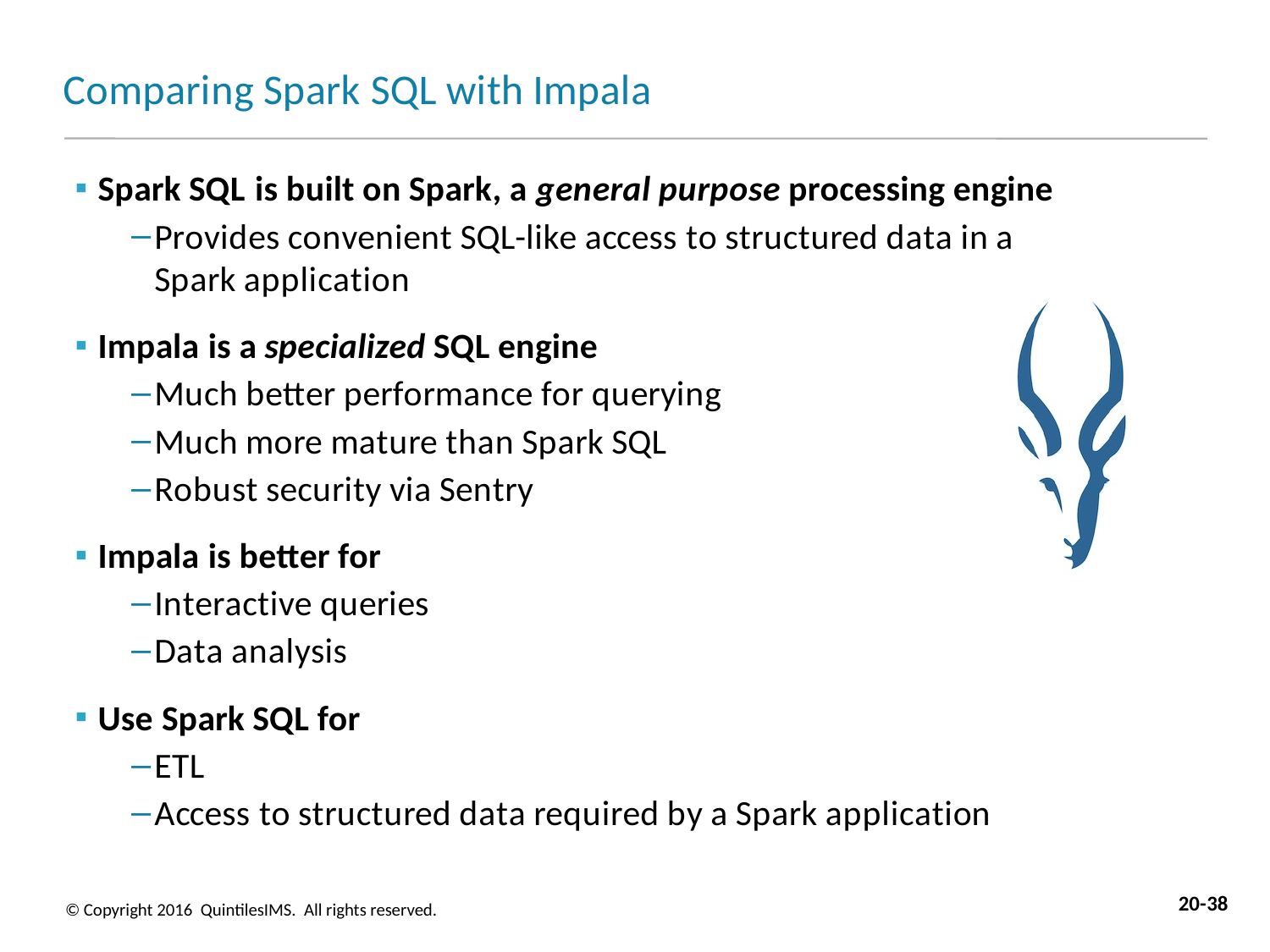

# Comparing Spark SQL with Impala
Spark SQL is built on Spark, a general purpose processing engine
Provides convenient SQL-like access to structured data in a Spark application
Impala is a specialized SQL engine
Much better performance for querying
Much more mature than Spark SQL
Robust security via Sentry
Impala is better for
Interactive queries
Data analysis
Use Spark SQL for
ETL
Access to structured data required by a Spark application

20-38
© Copyright 2016  QuintilesIMS.  All rights reserved.